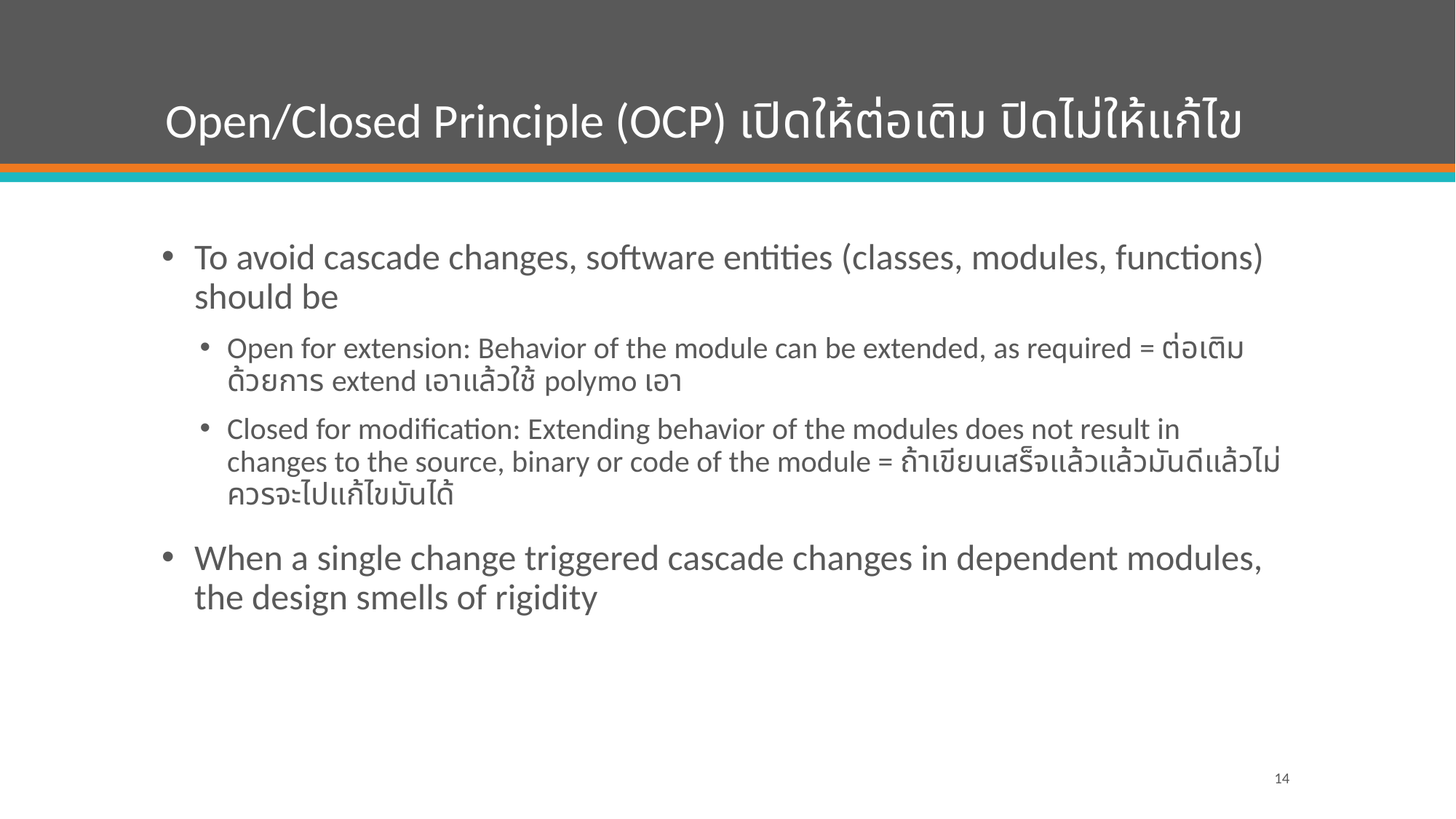

# Open/Closed Principle (OCP) เปิดให้ต่อเติม ปิดไม่ให้แก้ไข
To avoid cascade changes, software entities (classes, modules, functions) should be
Open for extension: Behavior of the module can be extended, as required = ต่อเติมด้วยการ extend เอาแล้วใช้ polymo เอา
Closed for modification: Extending behavior of the modules does not result in changes to the source, binary or code of the module = ถ้าเขียนเสร็จแล้วแล้วมันดีแล้วไม่ควรจะไปแก้ไขมันได้
When a single change triggered cascade changes in dependent modules, the design smells of rigidity

14